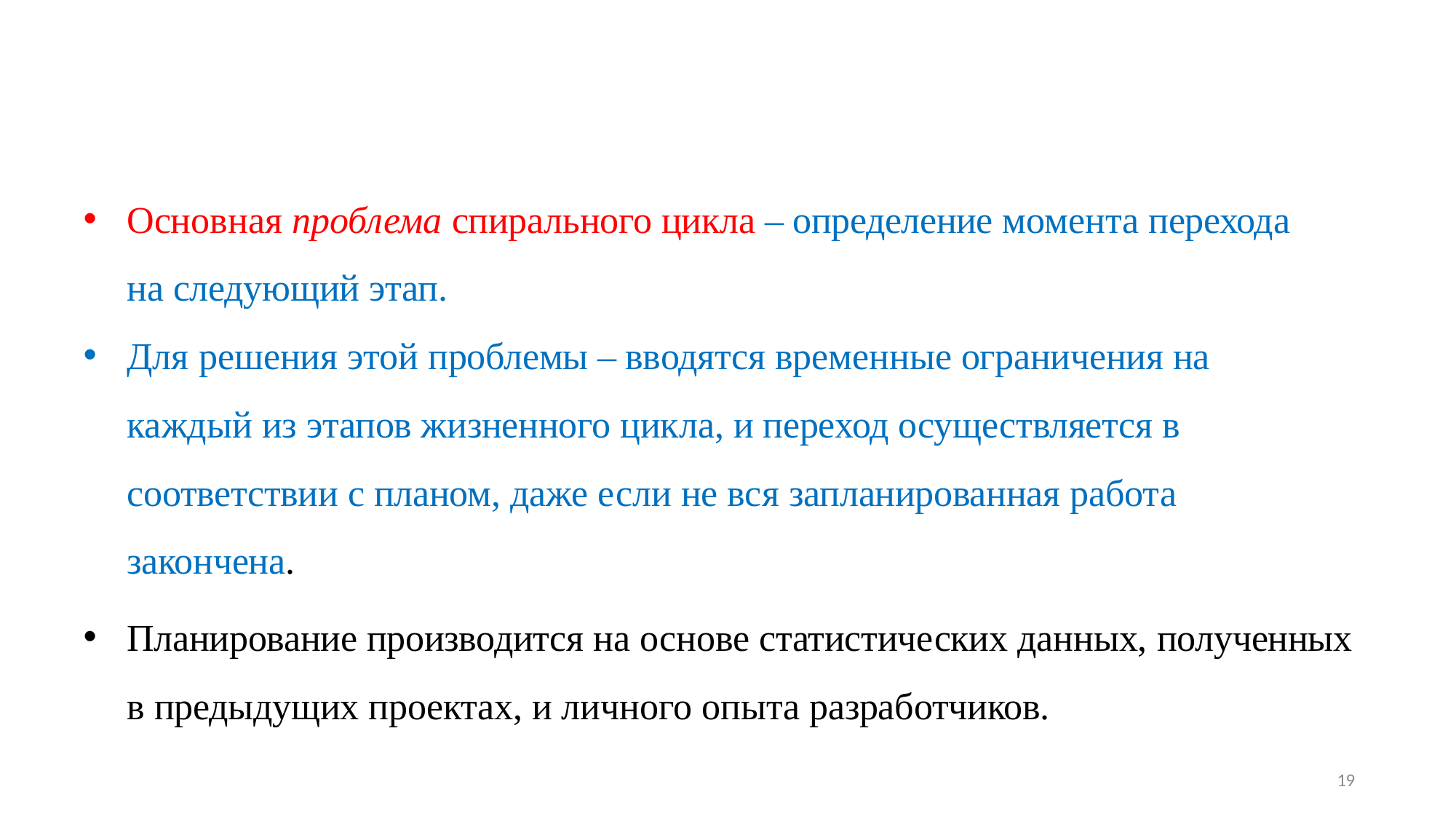

Основная проблема спирального цикла – определение момента перехода на следующий этап.
Для решения этой проблемы – вводятся временные ограничения на каждый из этапов жизненного цикла, и переход осуществляется в соответствии с планом, даже если не вся запланированная работа закончена.
Планирование производится на основе статистических данных, полученных в предыдущих проектах, и личного опыта разработчиков.
19